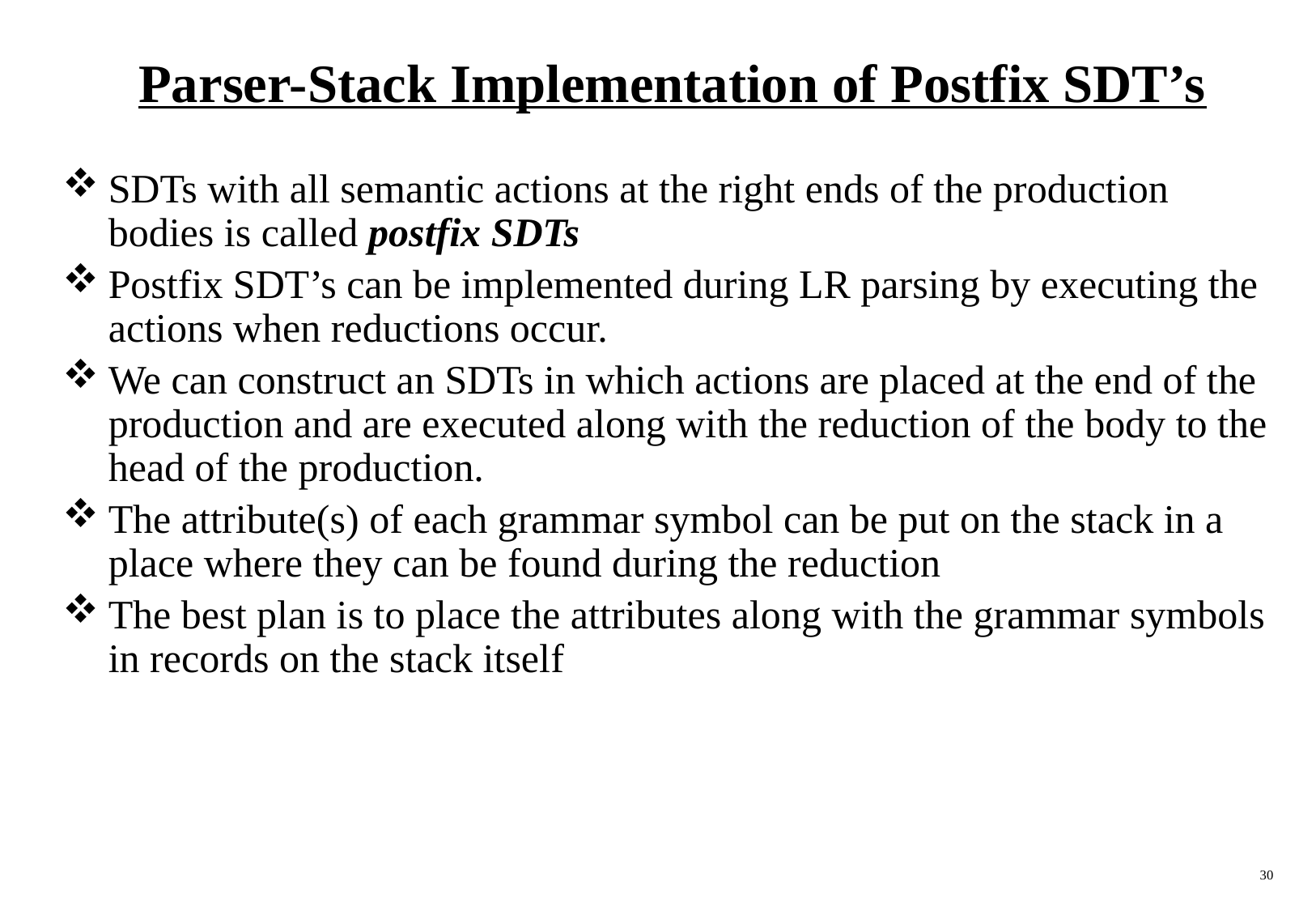

# Parser-Stack Implementation of Postfix SDT’s
SDTs with all semantic actions at the right ends of the production bodies is called postfix SDTs
Postfix SDT’s can be implemented during LR parsing by executing the actions when reductions occur.
We can construct an SDTs in which actions are placed at the end of the production and are executed along with the reduction of the body to the head of the production.
The attribute(s) of each grammar symbol can be put on the stack in a place where they can be found during the reduction
The best plan is to place the attributes along with the grammar symbols in records on the stack itself

30